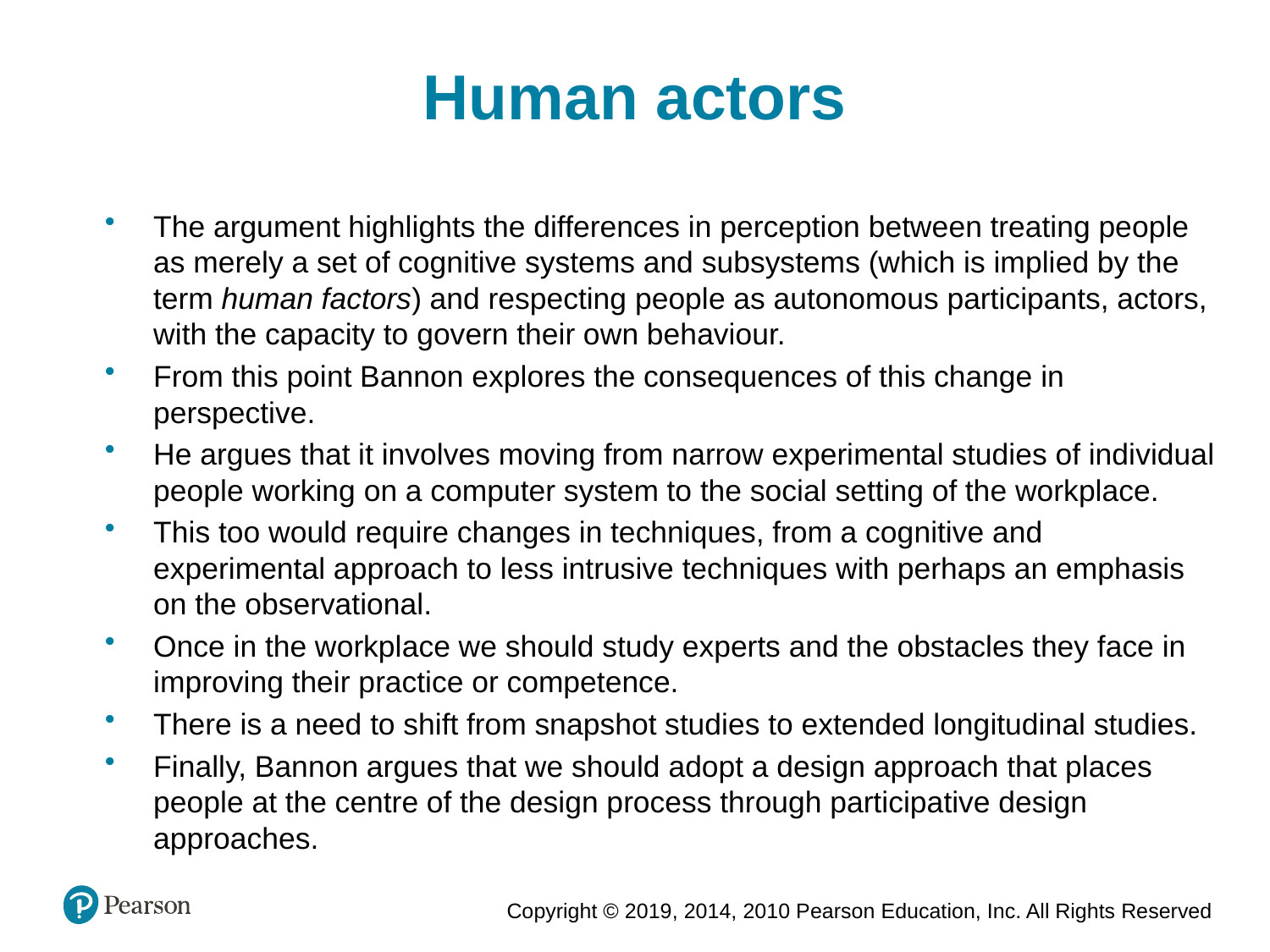

Human actors
The argument highlights the differences in perception between treating people as merely a set of cognitive systems and subsystems (which is implied by the term human factors) and respecting people as autonomous participants, actors, with the capacity to govern their own behaviour.
From this point Bannon explores the consequences of this change in perspective.
He argues that it involves moving from narrow experimental studies of individual people working on a computer system to the social setting of the workplace.
This too would require changes in techniques, from a cognitive and experimental approach to less intrusive techniques with perhaps an emphasis on the observational.
Once in the workplace we should study experts and the obstacles they face in improving their practice or competence.
There is a need to shift from snapshot studies to extended longitudinal studies.
Finally, Bannon argues that we should adopt a design approach that places people at the centre of the design process through participative design approaches.